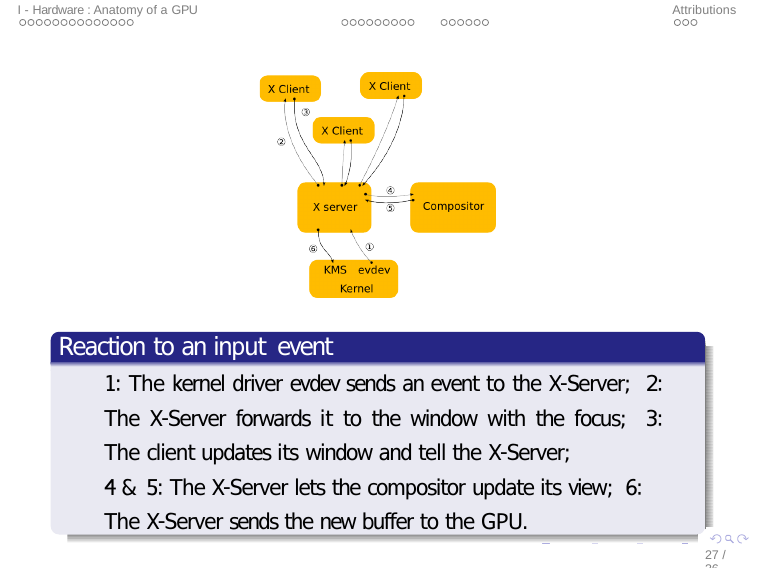

I - Hardware : Anatomy of a GPU
II - Host : The Linux graphics stack
Attributions

X11

Reaction to an input event
1: The kernel driver evdev sends an event to the X-Server;  2: The X-Server forwards it to the window with the focus;  3: The client updates its window and tell the X-Server;
4 & 5: The X-Server lets the compositor update its view;  6: The X-Server sends the new buffer to the GPU.

27 / 36